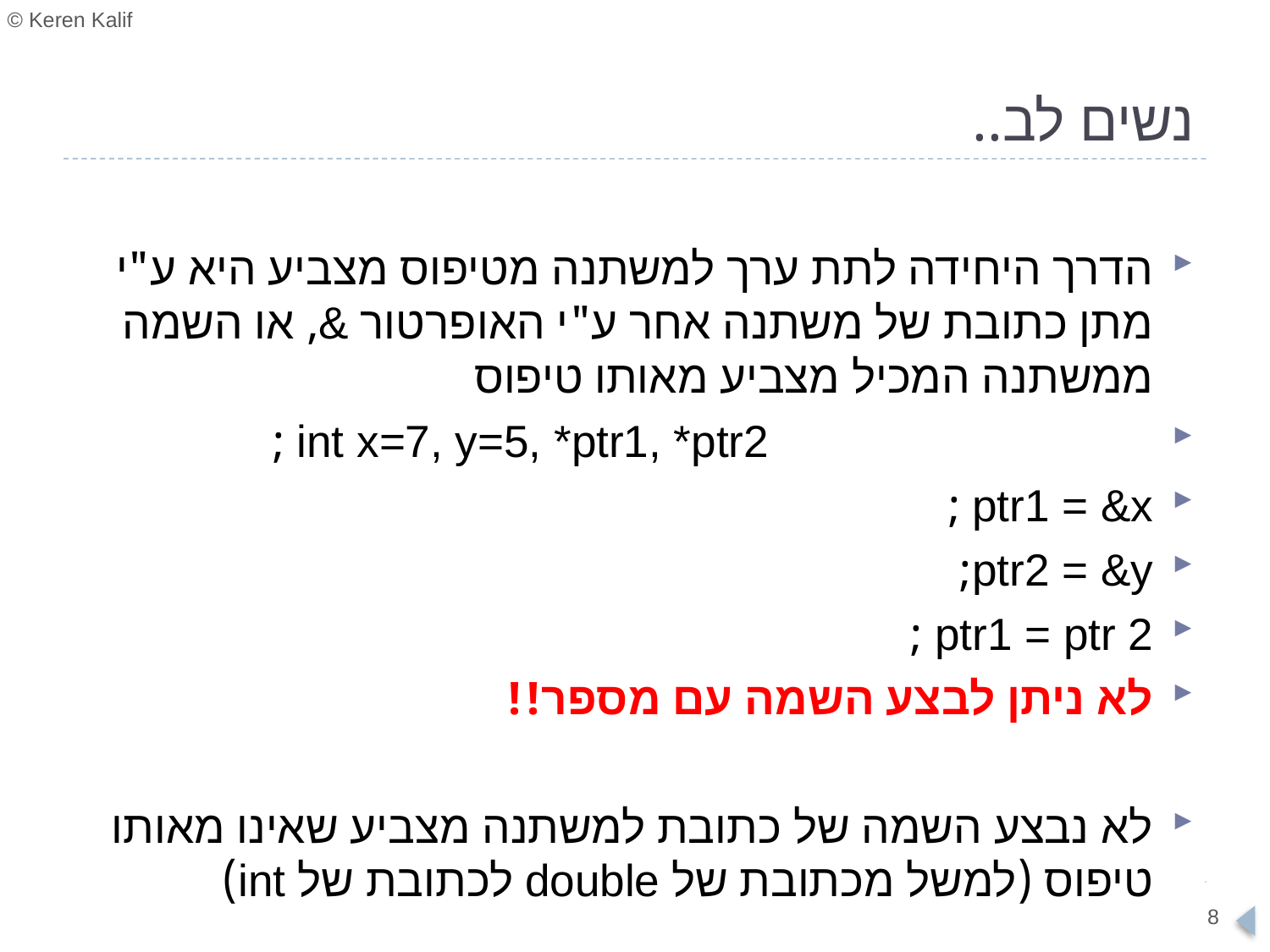

# נשים לב..

הדרך היחידה לתת ערך למשתנה מטיפוס מצביע היא ע"י מתן כתובת של משתנה אחר ע"י האופרטור &, או השמה ממשתנה המכיל מצביע מאותו טיפוס
                                 int x=7, y=5, *ptr1, *ptr2 ;
ptr1 = &x ;
ptr2 = &y;
ptr1 = ptr 2 ;
לא ניתן לבצע השמה עם מספר!!

לא נבצע השמה של כתובת למשתנה מצביע שאינו מאותו טיפוס (למשל מכתובת של double לכתובת של int)